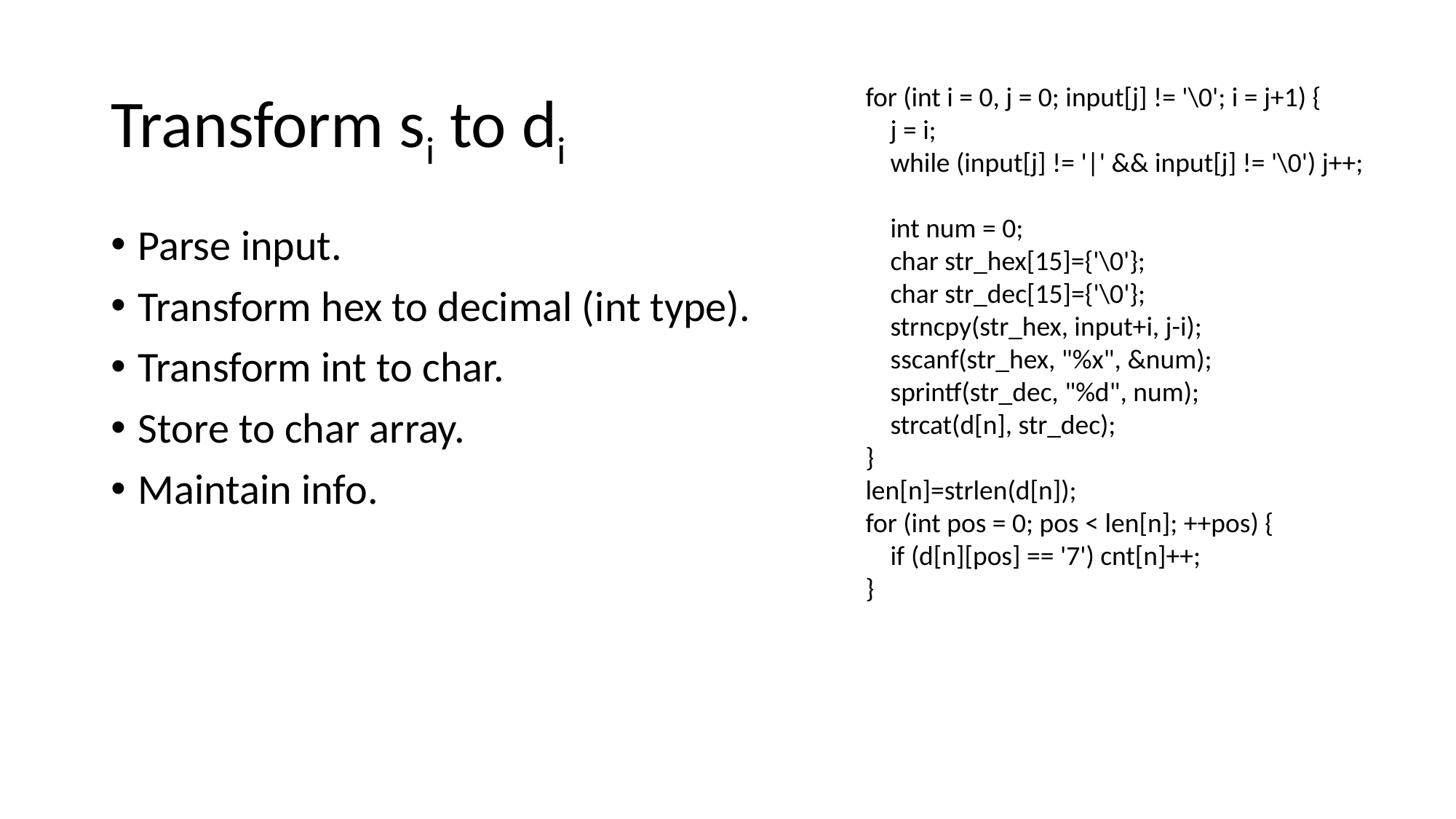

# Transform si to di
    for (int i = 0, j = 0; input[j] != '\0'; i = j+1) {
        j = i;
        while (input[j] != '|' && input[j] != '\0') j++;

        int num = 0;
        char str_hex[15]={'\0'};
        char str_dec[15]={'\0'};
        strncpy(str_hex, input+i, j-i);
        sscanf(str_hex, "%x", &num);
        sprintf(str_dec, "%d", num);
        strcat(d[n], str_dec);
    }
    len[n]=strlen(d[n]);
    for (int pos = 0; pos < len[n]; ++pos) {
        if (d[n][pos] == '7') cnt[n]++;
    }
Parse input.
Transform hex to decimal (int type).
Transform int to char.
Store to char array.
Maintain info.